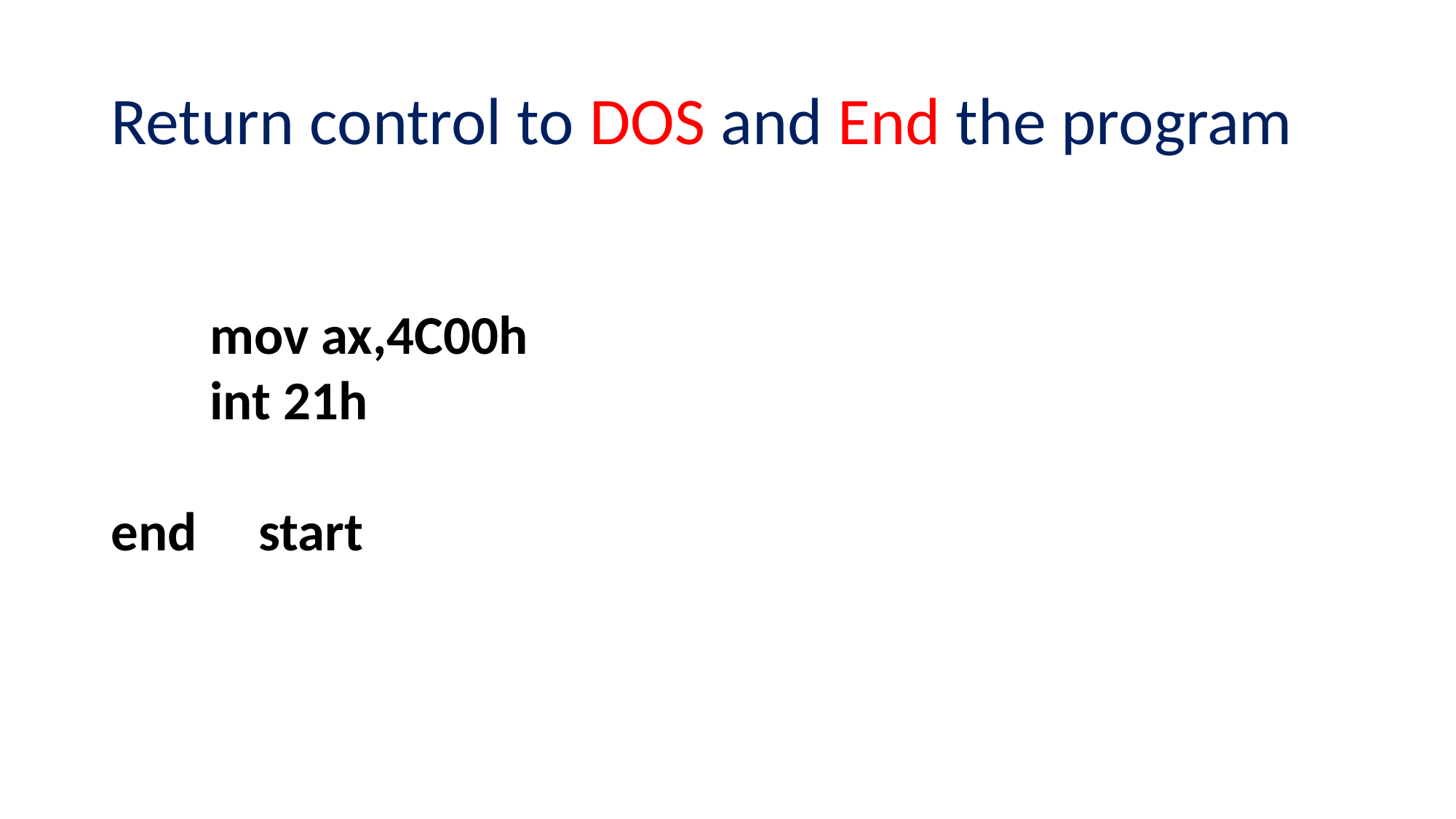

# Return control to DOS and End the program
        mov ax,4C00h
        int 21h

end     start